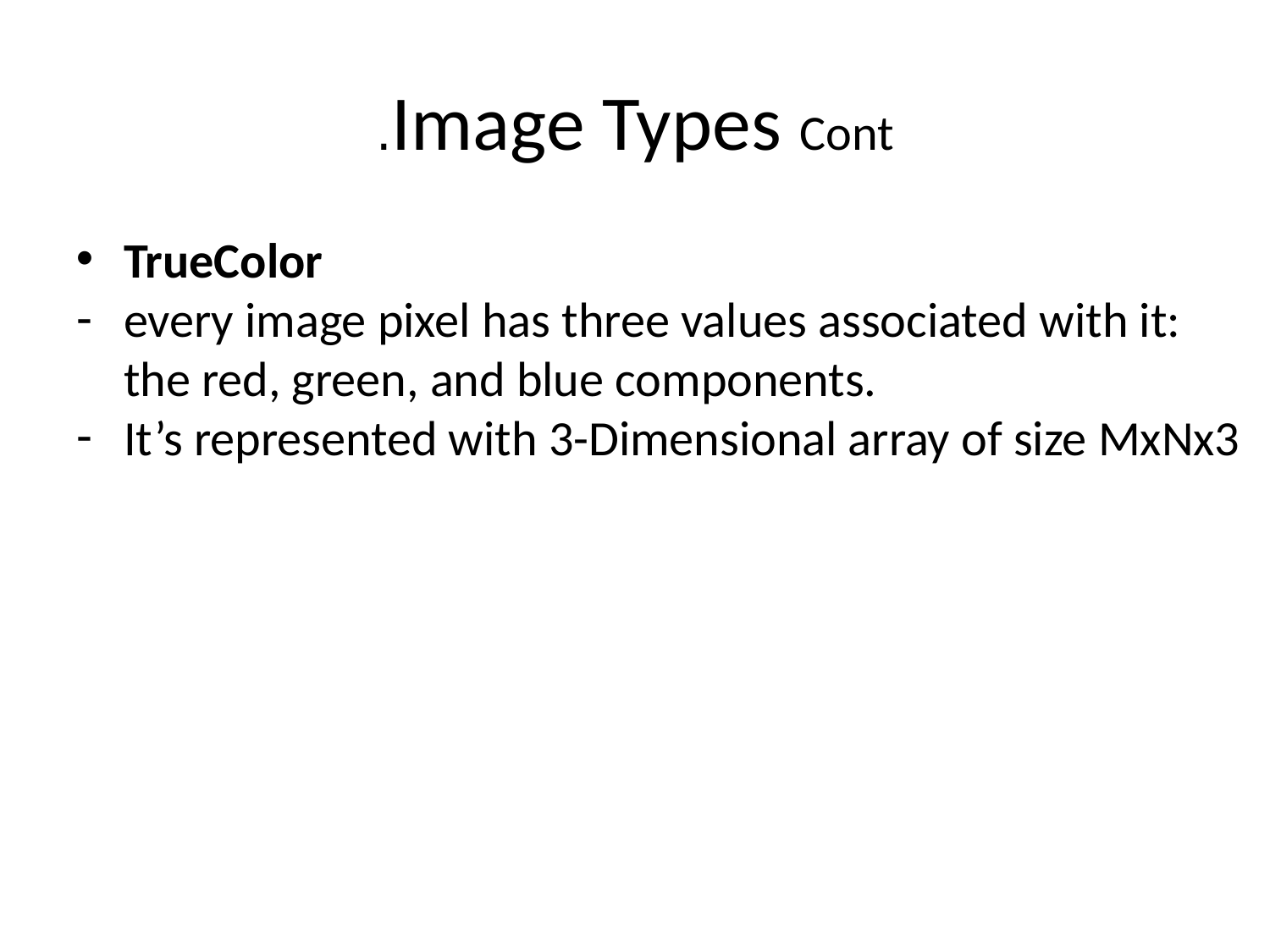

Image Types Cont.
TrueColor
every image pixel has three values associated with it: the red, green, and blue components.
It’s represented with 3-Dimensional array of size MxNx3